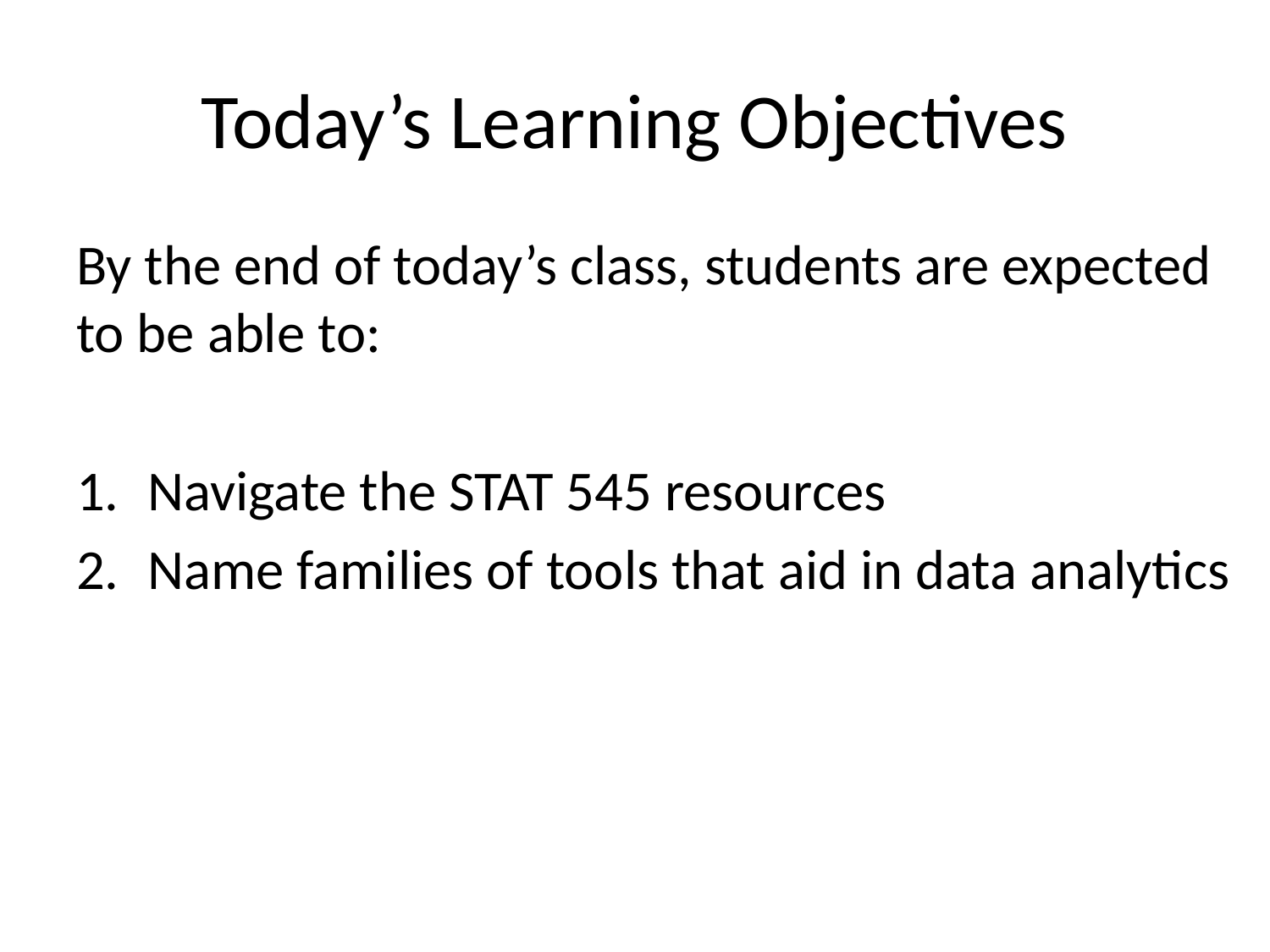

# Today’s Learning Objectives
By the end of today’s class, students are expected to be able to:

Navigate the STAT 545 resources
Name families of tools that aid in data analytics